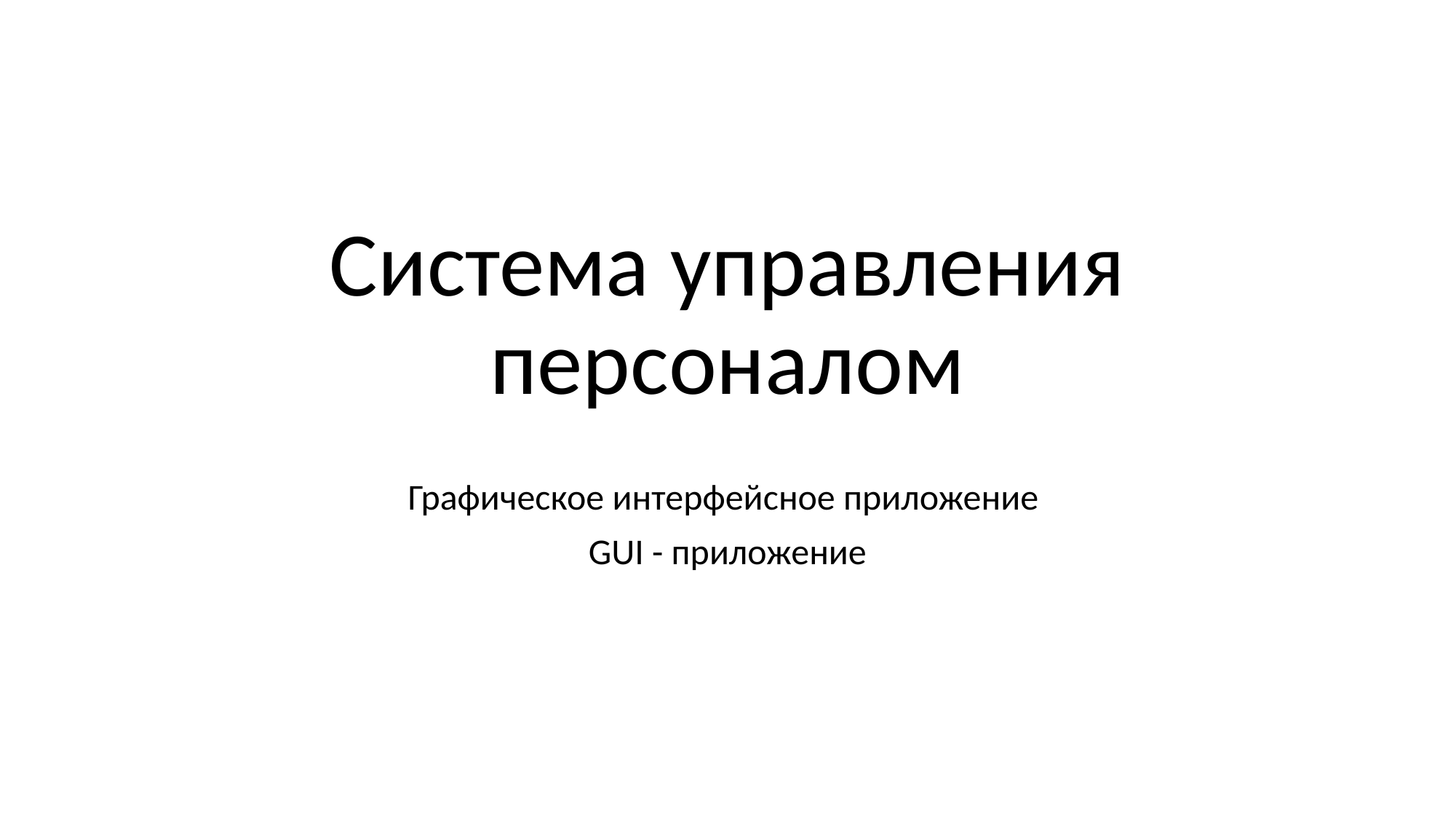

# Система управления персоналом
Графическое интерфейсное приложение
GUI - приложение